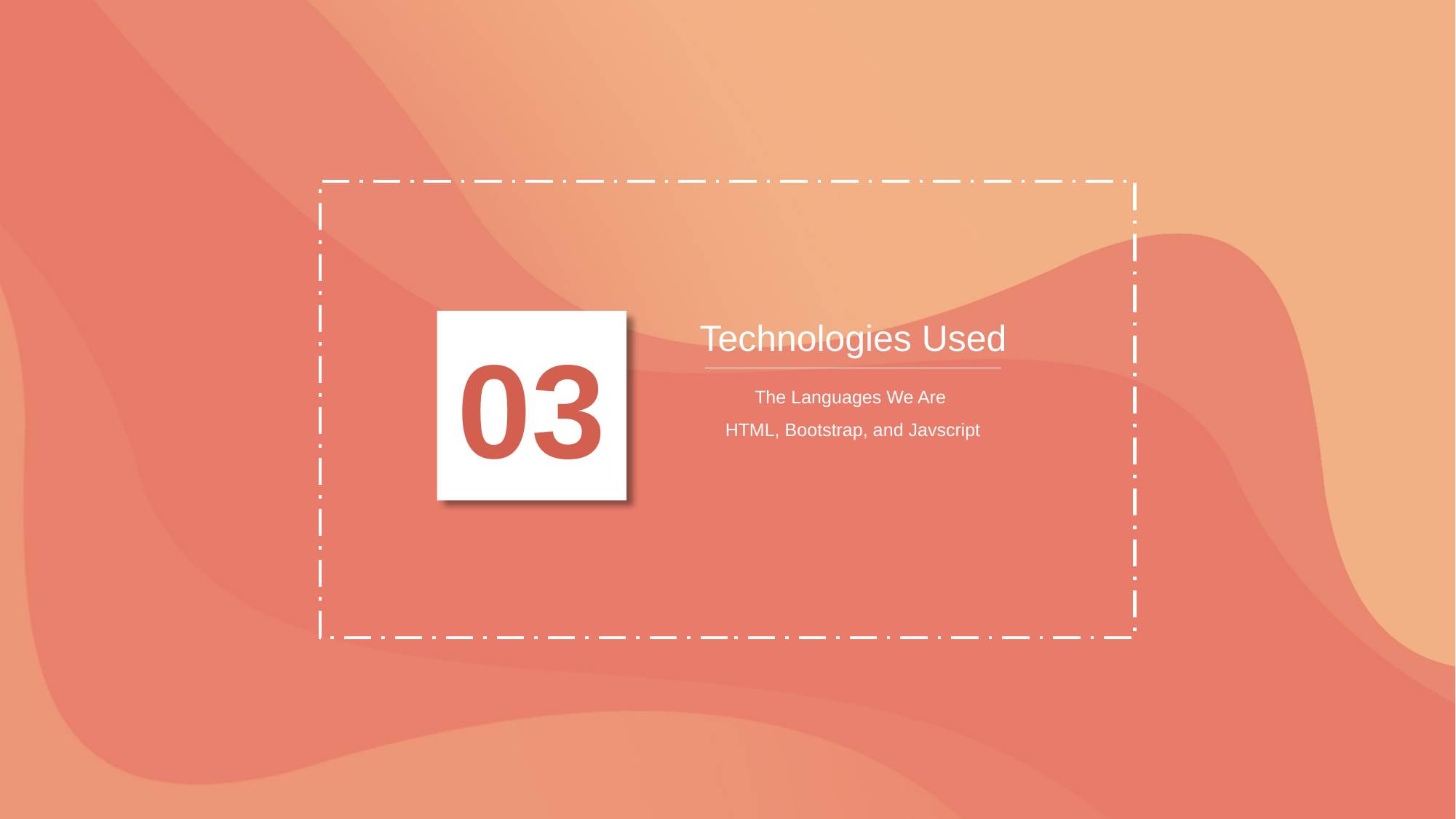

Technologies Used

03
The Languages We Are
HTML, Bootstrap, and Javscript